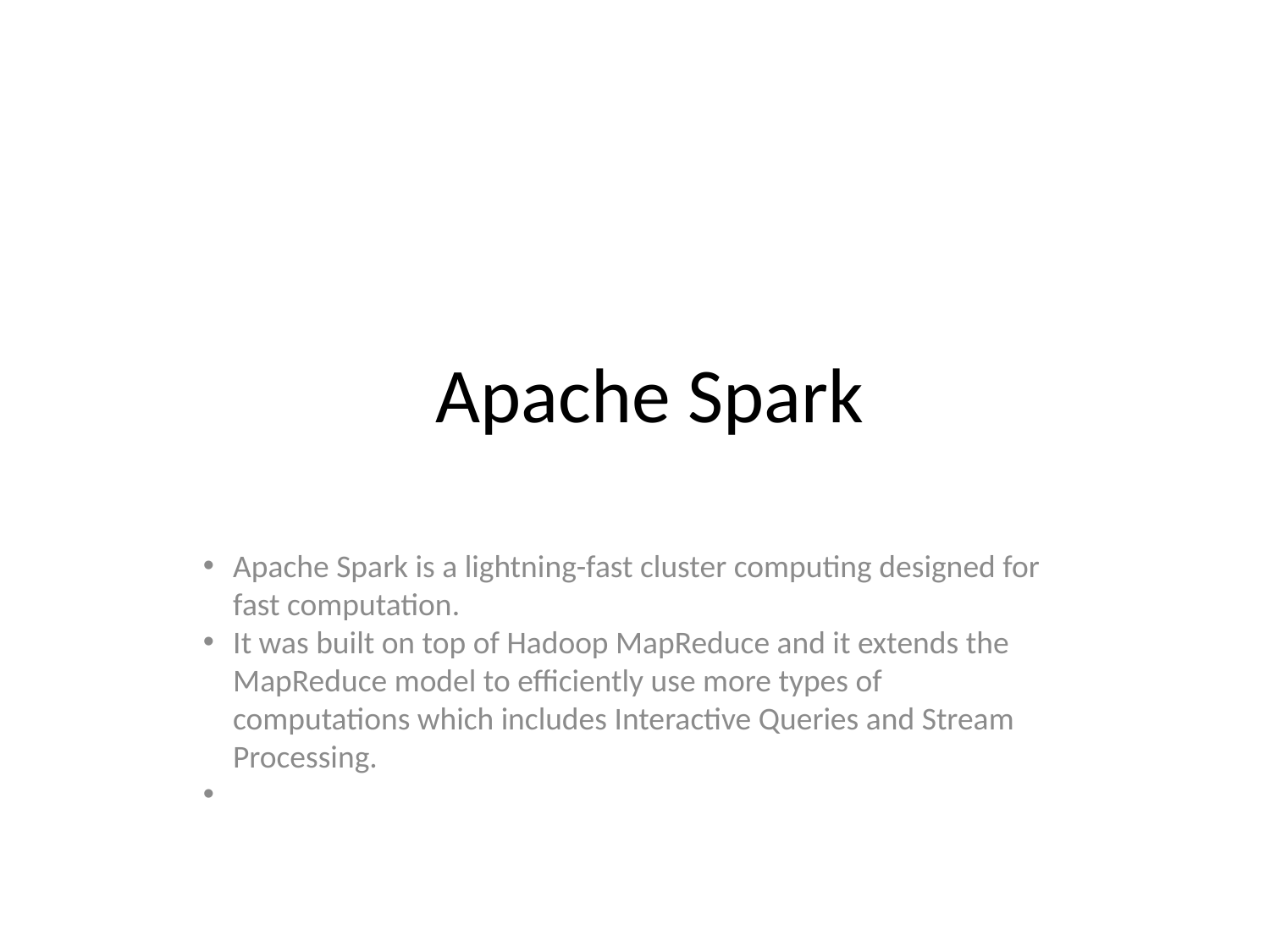

Apache Spark
Apache Spark is a lightning-fast cluster computing designed for fast computation.
It was built on top of Hadoop MapReduce and it extends the MapReduce model to efficiently use more types of computations which includes Interactive Queries and Stream Processing.